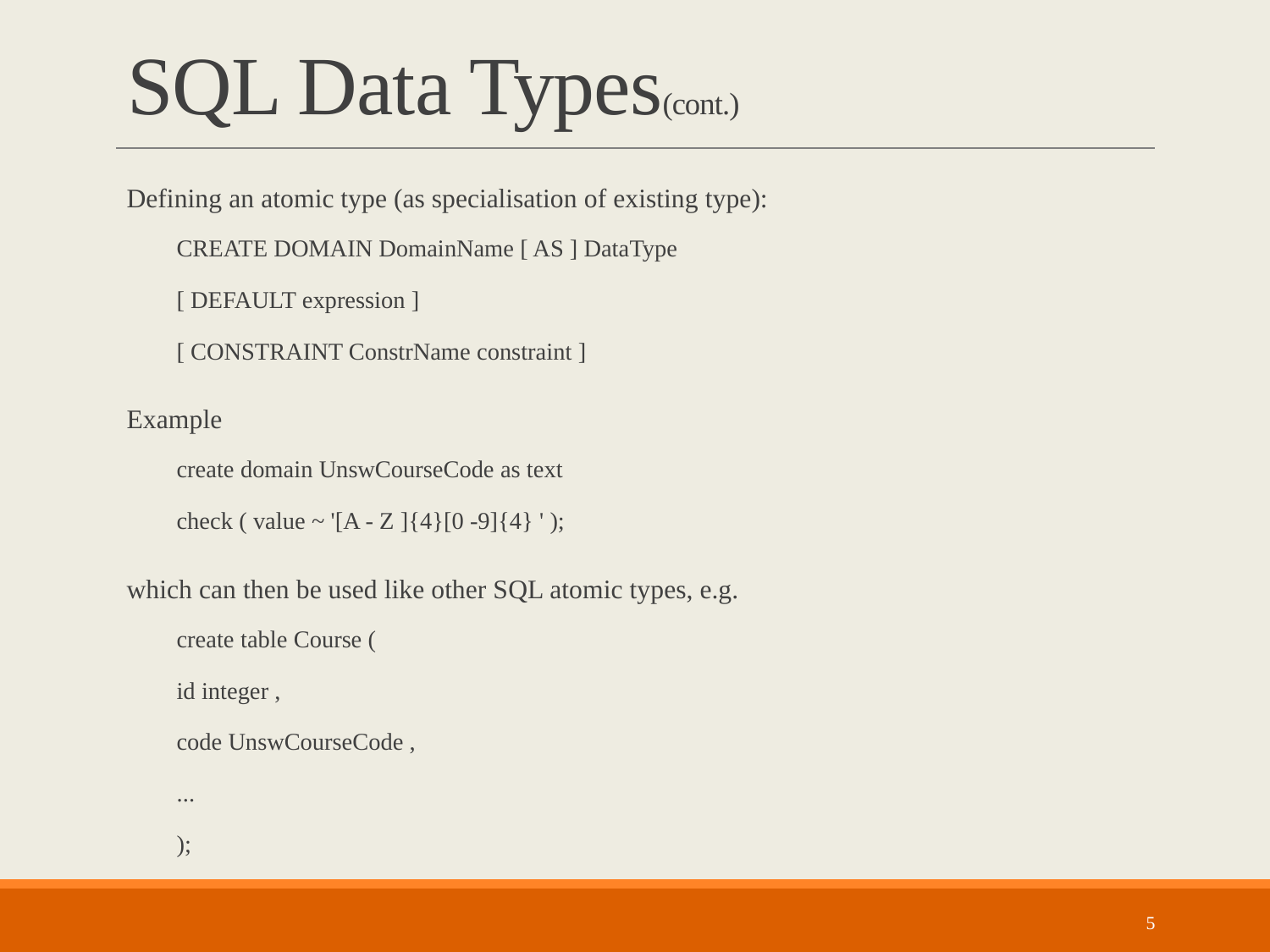

# SQL Data Types(cont.)
Defining an atomic type (as specialisation of existing type):
CREATE DOMAIN DomainName [ AS ] DataType
[ DEFAULT expression ]
[ CONSTRAINT ConstrName constraint ]
Example
create domain UnswCourseCode as text
check ( value ~ '[A - Z ]{4}[0 -9]{4} ' );
which can then be used like other SQL atomic types, e.g.
create table Course (
	id integer ,
	code UnswCourseCode ,
	...
);
5